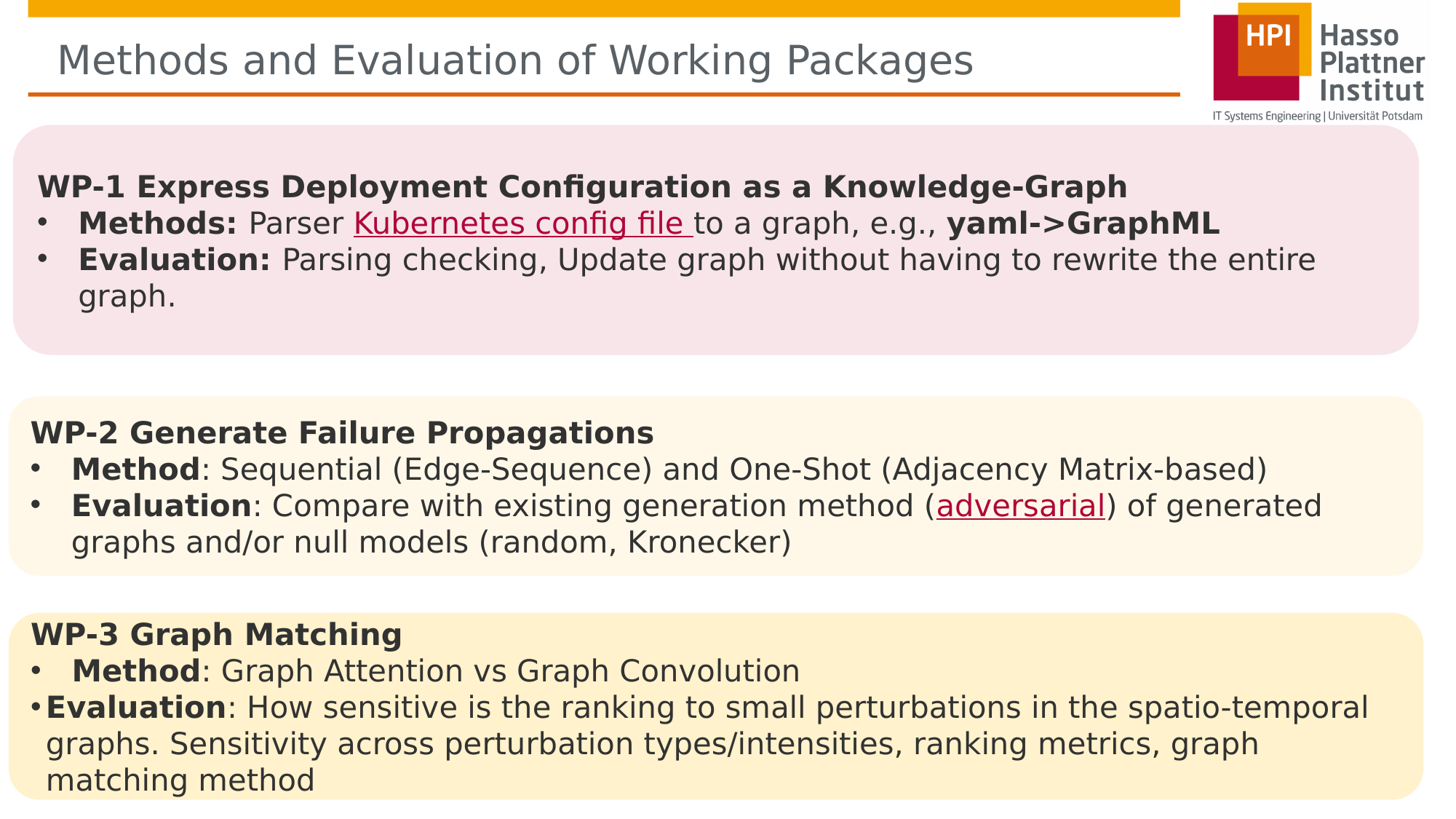

# Methods and Evaluation of Working Packages
WP-1 Express Deployment Configuration as a Knowledge-Graph
Methods: Parser Kubernetes config file to a graph, e.g., yaml->GraphML
Evaluation: Parsing checking, Update graph without having to rewrite the entire graph.
WP-2 Generate Failure Propagations
Method: Sequential (Edge-Sequence) and One-Shot (Adjacency Matrix-based)
Evaluation: Compare with existing generation method (adversarial) of generated graphs and/or null models (random, Kronecker)
WP-3 Graph Matching
Method: Graph Attention vs Graph Convolution
Evaluation: How sensitive is the ranking to small perturbations in the spatio-temporal graphs. Sensitivity across perturbation types/intensities, ranking metrics, graph matching method